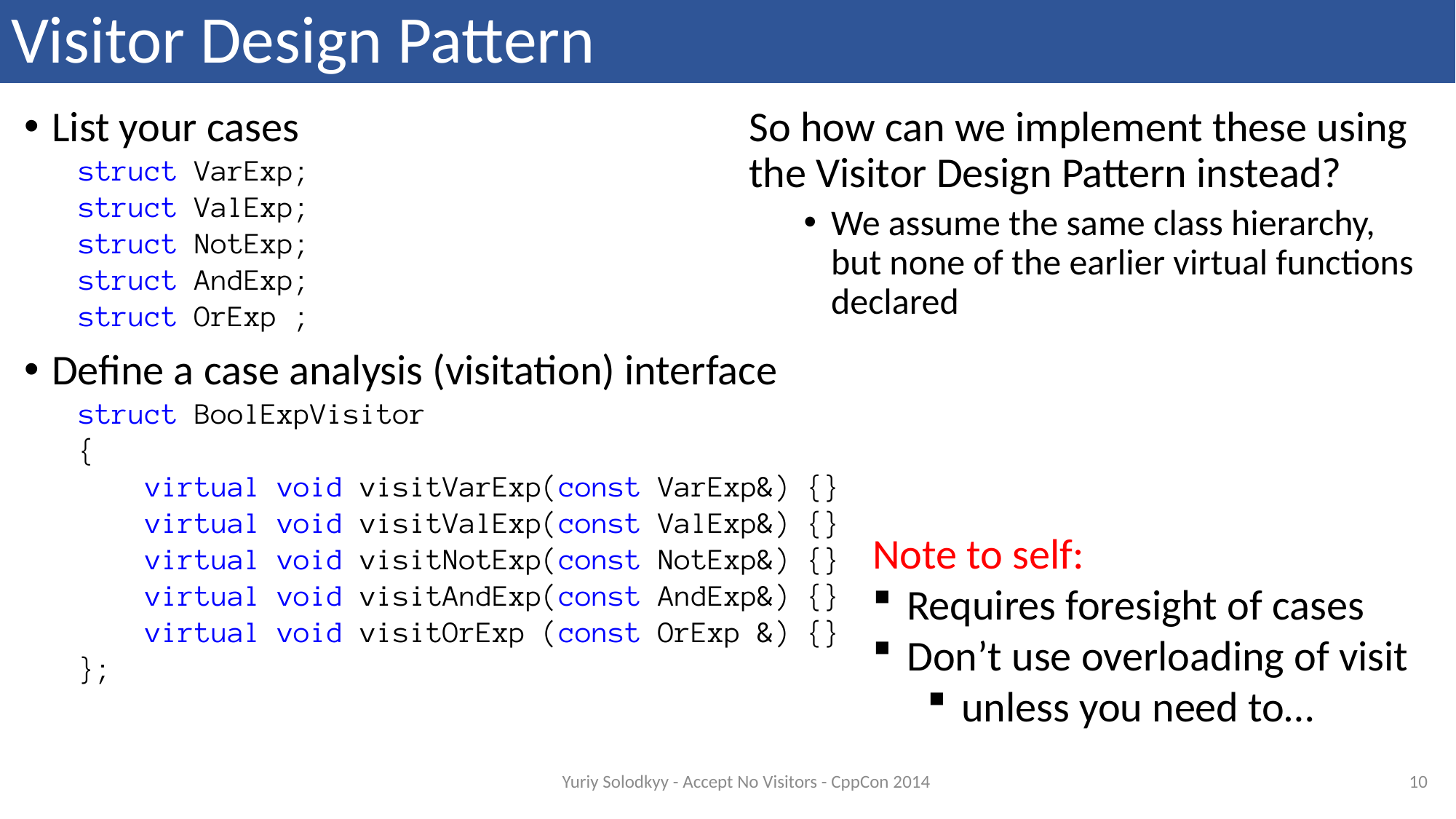

# Visitor Design Pattern
List your cases
struct VarExp;
struct ValExp;
struct NotExp;
struct AndExp;
struct OrExp ;
Define a case analysis (visitation) interface
struct BoolExpVisitor
{
    virtual void visitVarExp(const VarExp&) {}
    virtual void visitValExp(const ValExp&) {}
    virtual void visitNotExp(const NotExp&) {}
    virtual void visitAndExp(const AndExp&) {}
    virtual void visitOrExp (const OrExp &) {}
};

So how can we implement these using the Visitor Design Pattern instead?
We assume the same class hierarchy, but none of the earlier virtual functions declared
Note to self:
Requires foresight of cases
Don’t use overloading of visit
unless you need to…
10
Yuriy Solodkyy - Accept No Visitors - CppCon 2014